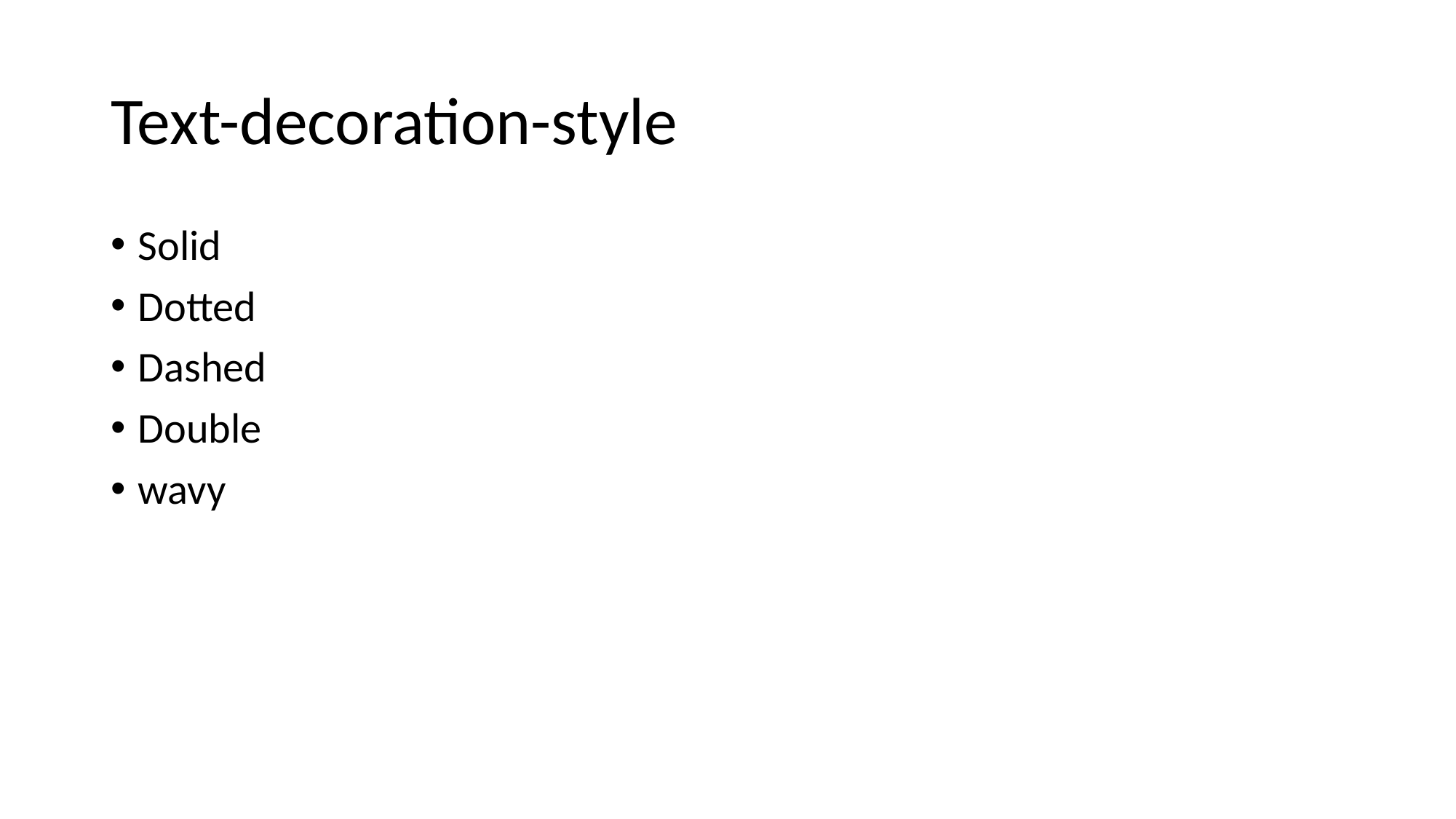

# Text-decoration-style
Solid
Dotted
Dashed
Double
wavy